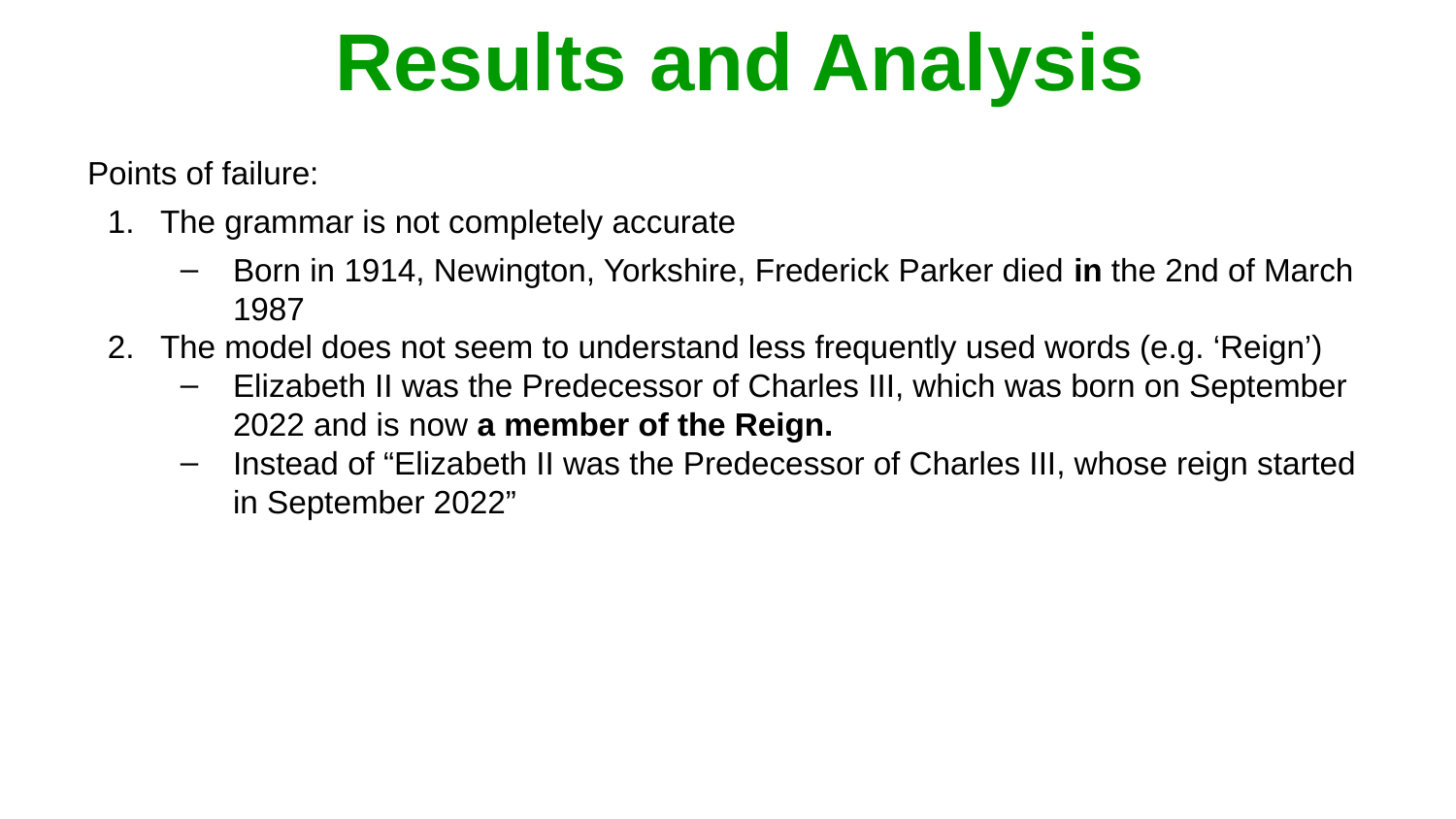

# Results and Analysis
Points of failure:
The grammar is not completely accurate
Born in 1914, Newington, Yorkshire, Frederick Parker died in the 2nd of March 1987
The model does not seem to understand less frequently used words (e.g. ‘Reign’)
Elizabeth II was the Predecessor of Charles III, which was born on September 2022 and is now a member of the Reign.
Instead of “Elizabeth II was the Predecessor of Charles III, whose reign started in September 2022”